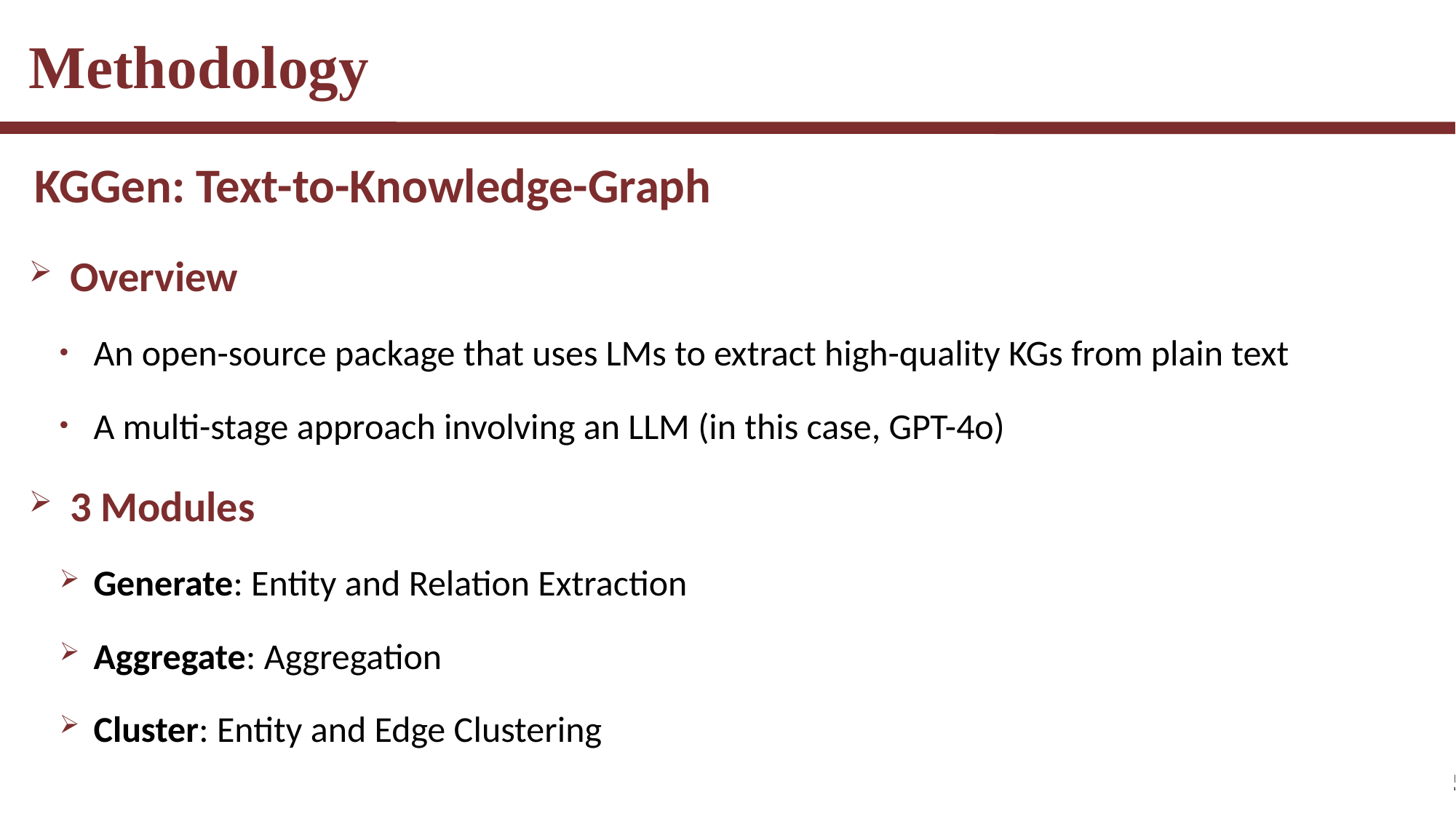

Methodology
KGGen: Text-to-Knowledge-Graph
Overview
An open-source package that uses LMs to extract high-quality KGs from plain text
A multi-stage approach involving an LLM (in this case, GPT-4o)
3 Modules
Generate: Entity and Relation Extraction
Aggregate: Aggregation
Cluster: Entity and Edge Clustering

5